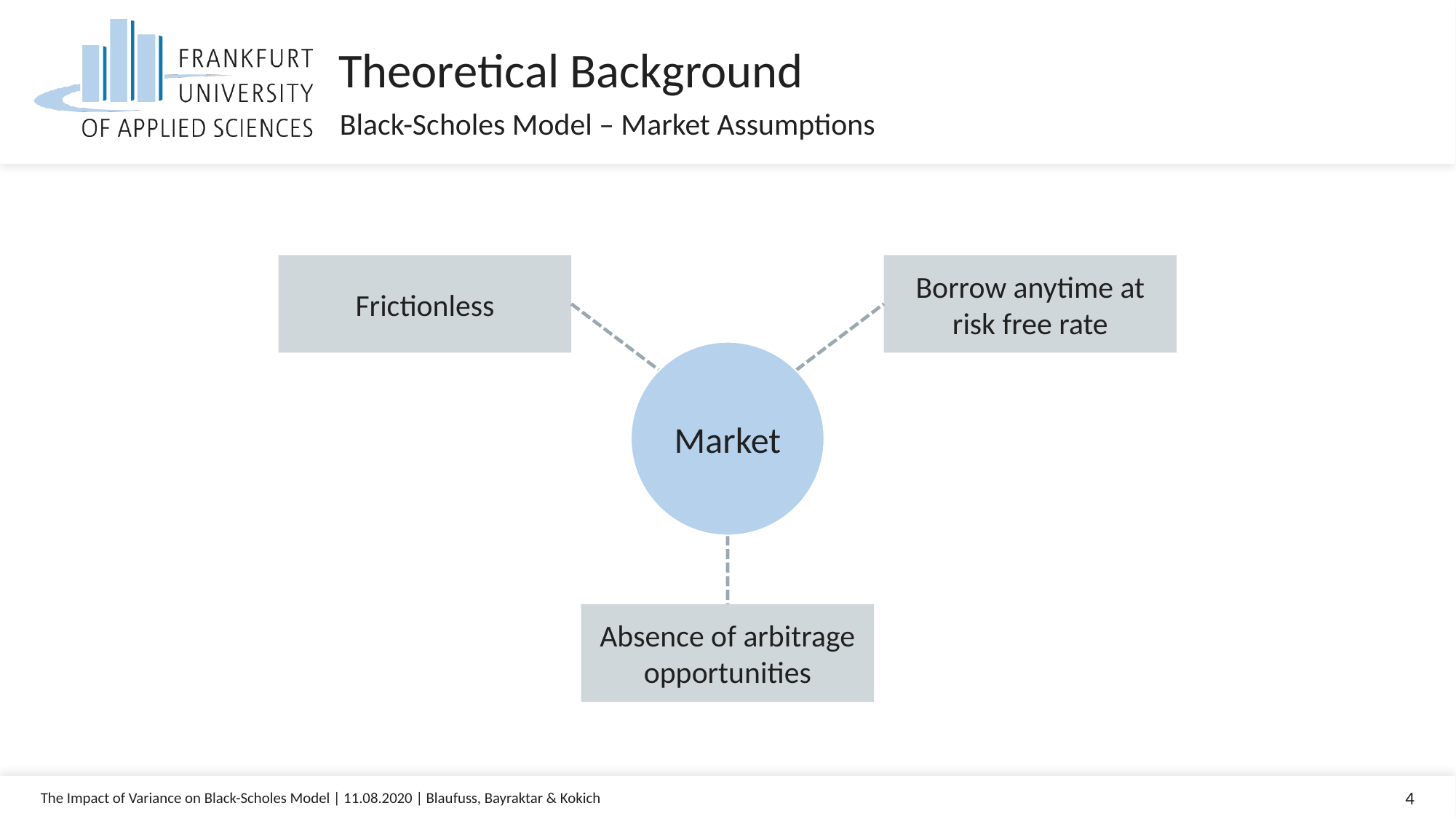

Theoretical Background
Black-Scholes Model – Market Assumptions
Frictionless
Borrow anytime at risk free rate
Market

Absence of arbitrage opportunities